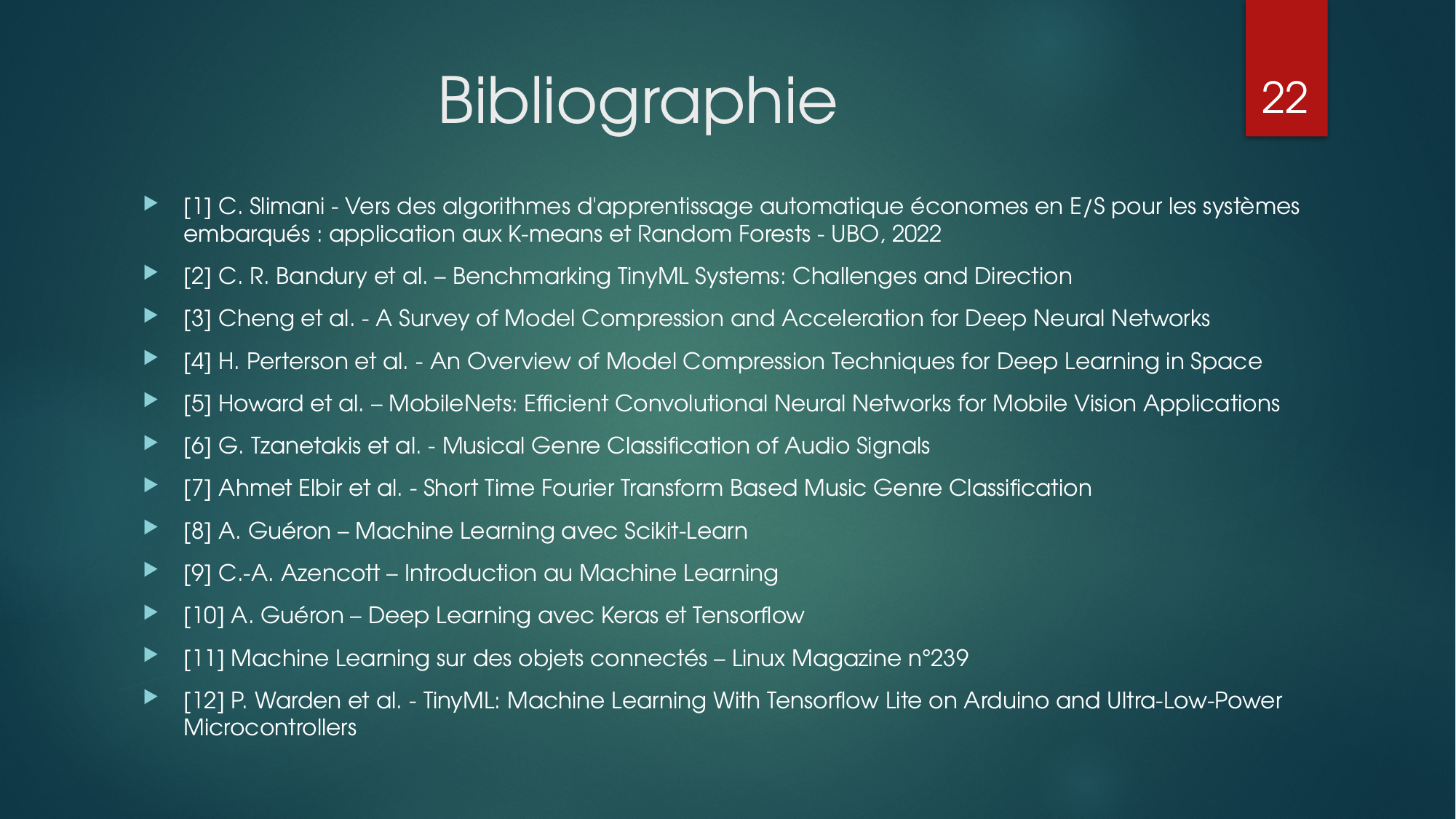

22
# Bibliographie
[1] C. Slimani - Vers des algorithmes d'apprentissage automatique économes en E/S pour les systèmes embarqués : application aux K-means et Random Forests - UBO, 2022
[2] C. R. Bandury et al. – Benchmarking TinyML Systems: Challenges and Direction
[3] Cheng et al. - A Survey of Model Compression and Acceleration for Deep Neural Networks
[4] H. Perterson et al. - An Overview of Model Compression Techniques for Deep Learning in Space
[5] Howard et al. – MobileNets: Efficient Convolutional Neural Networks for Mobile Vision Applications
[6] G. Tzanetakis et al. - Musical Genre Classification of Audio Signals
[7] Ahmet Elbir et al. - Short Time Fourier Transform Based Music Genre Classification
[8] A. Guéron – Machine Learning avec Scikit-Learn
[9] C.-A. Azencott – Introduction au Machine Learning
[10] A. Guéron – Deep Learning avec Keras et Tensorflow
[11] Machine Learning sur des objets connectés – Linux Magazine n°239​
[12] P. Warden et al. - TinyML: Machine Learning With Tensorflow Lite on Arduino and Ultra-Low-Power Microcontrollers